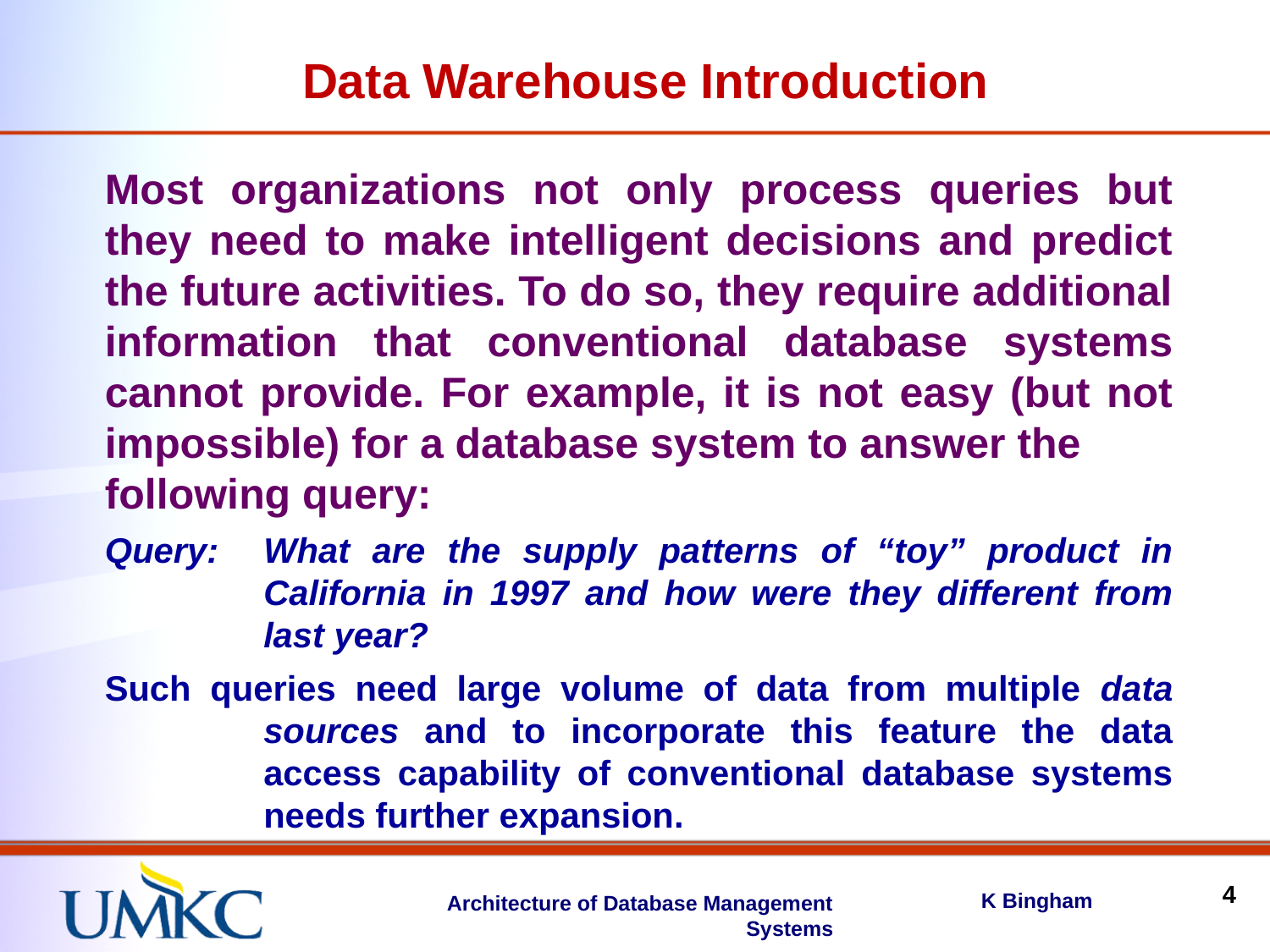

Data Warehouse Introduction
Most organizations not only process queries but they need to make intelligent decisions and predict the future activities. To do so, they require additional information that conventional database systems cannot provide. For example, it is not easy (but not impossible) for a database system to answer the
following query:
Query:	What are the supply patterns of “toy” product in California in 1997 and how were they different from last year?
Such queries need large volume of data from multiple data sources and to incorporate this feature the data access capability of conventional database systems needs further expansion.
4